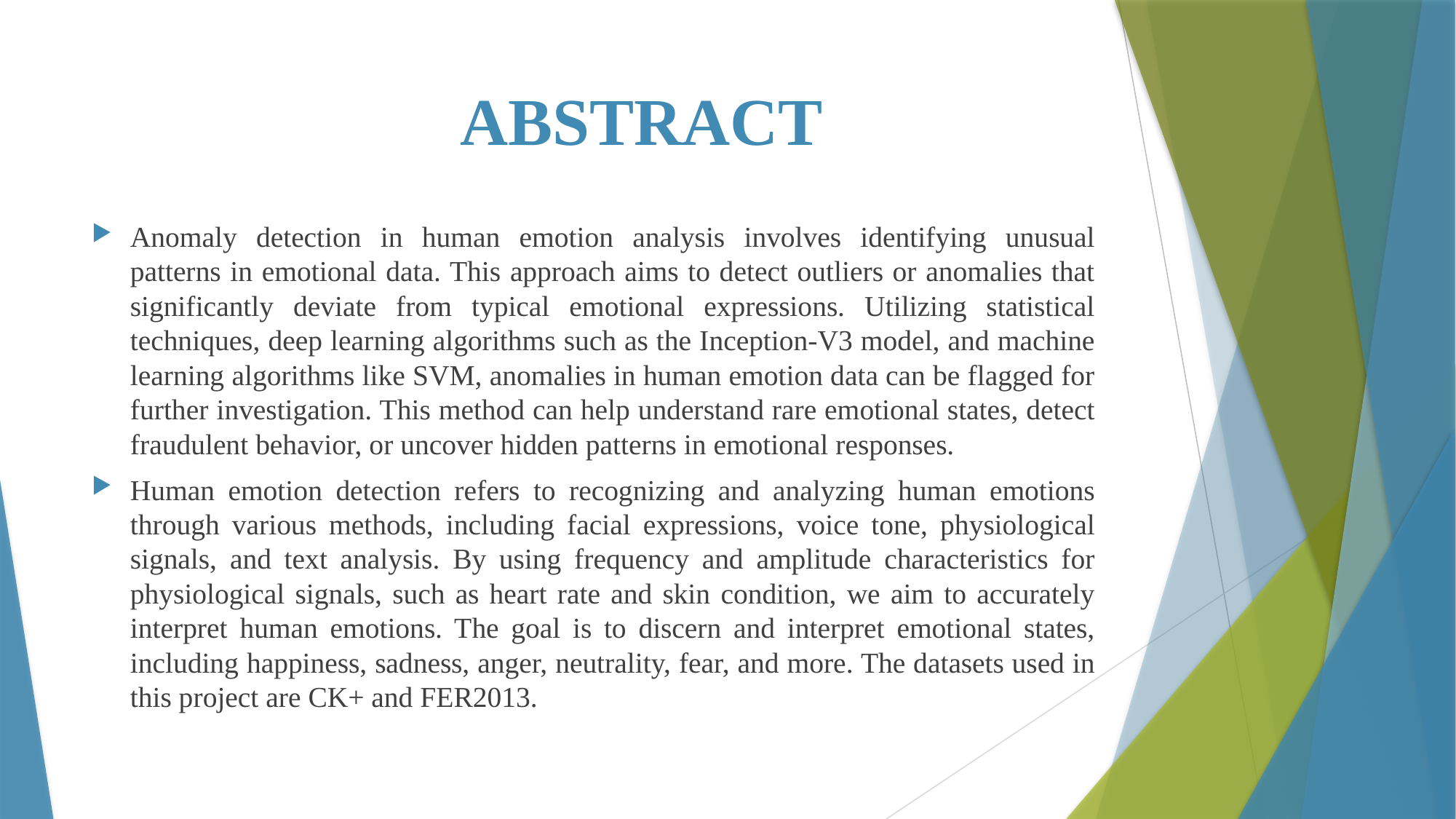

# ABSTRACT
Anomaly detection in human emotion analysis involves identifying unusual patterns in emotional data. This approach aims to detect outliers or anomalies that significantly deviate from typical emotional expressions. Utilizing statistical techniques, deep learning algorithms such as the Inception-V3 model, and machine learning algorithms like SVM, anomalies in human emotion data can be flagged for further investigation. This method can help understand rare emotional states, detect fraudulent behavior, or uncover hidden patterns in emotional responses.
Human emotion detection refers to recognizing and analyzing human emotions through various methods, including facial expressions, voice tone, physiological signals, and text analysis. By using frequency and amplitude characteristics for physiological signals, such as heart rate and skin condition, we aim to accurately interpret human emotions. The goal is to discern and interpret emotional states, including happiness, sadness, anger, neutrality, fear, and more. The datasets used in this project are CK+ and FER2013.